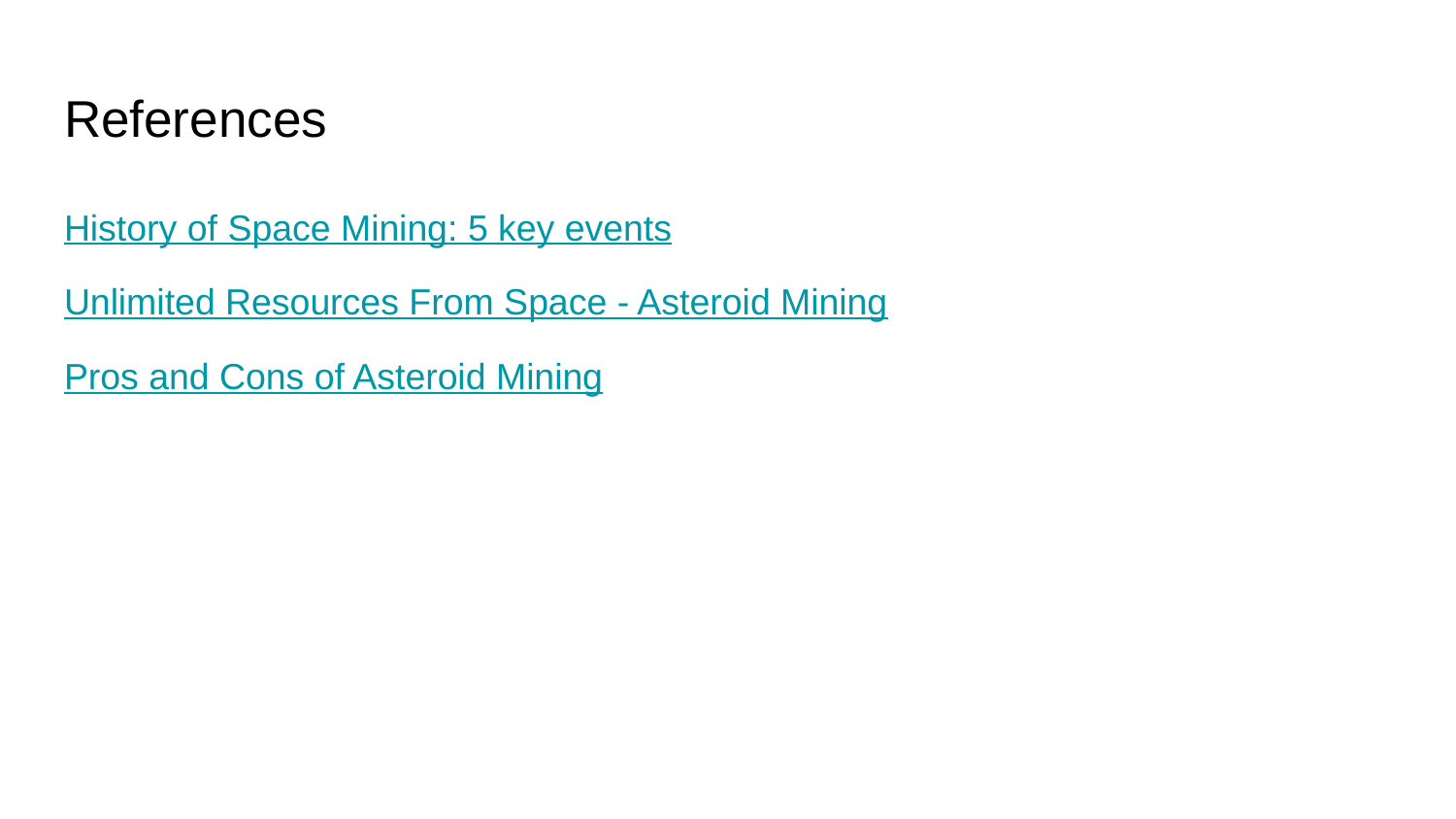

# References
History of Space Mining: 5 key events
Unlimited Resources From Space - Asteroid Mining
Pros and Cons of Asteroid Mining